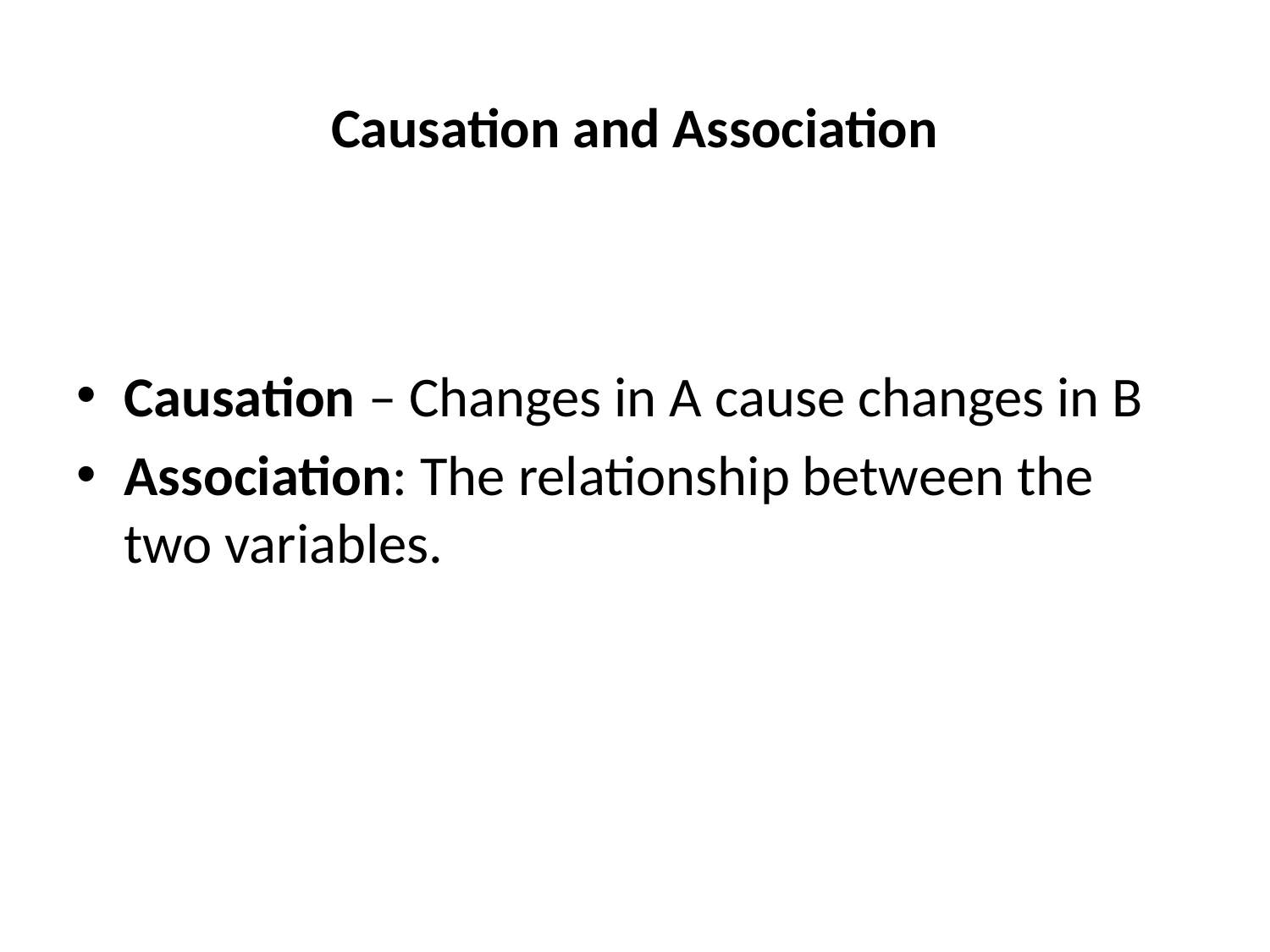

# Causation and Association

Causation – Changes in A cause changes in B
Association: The relationship between the two variables.